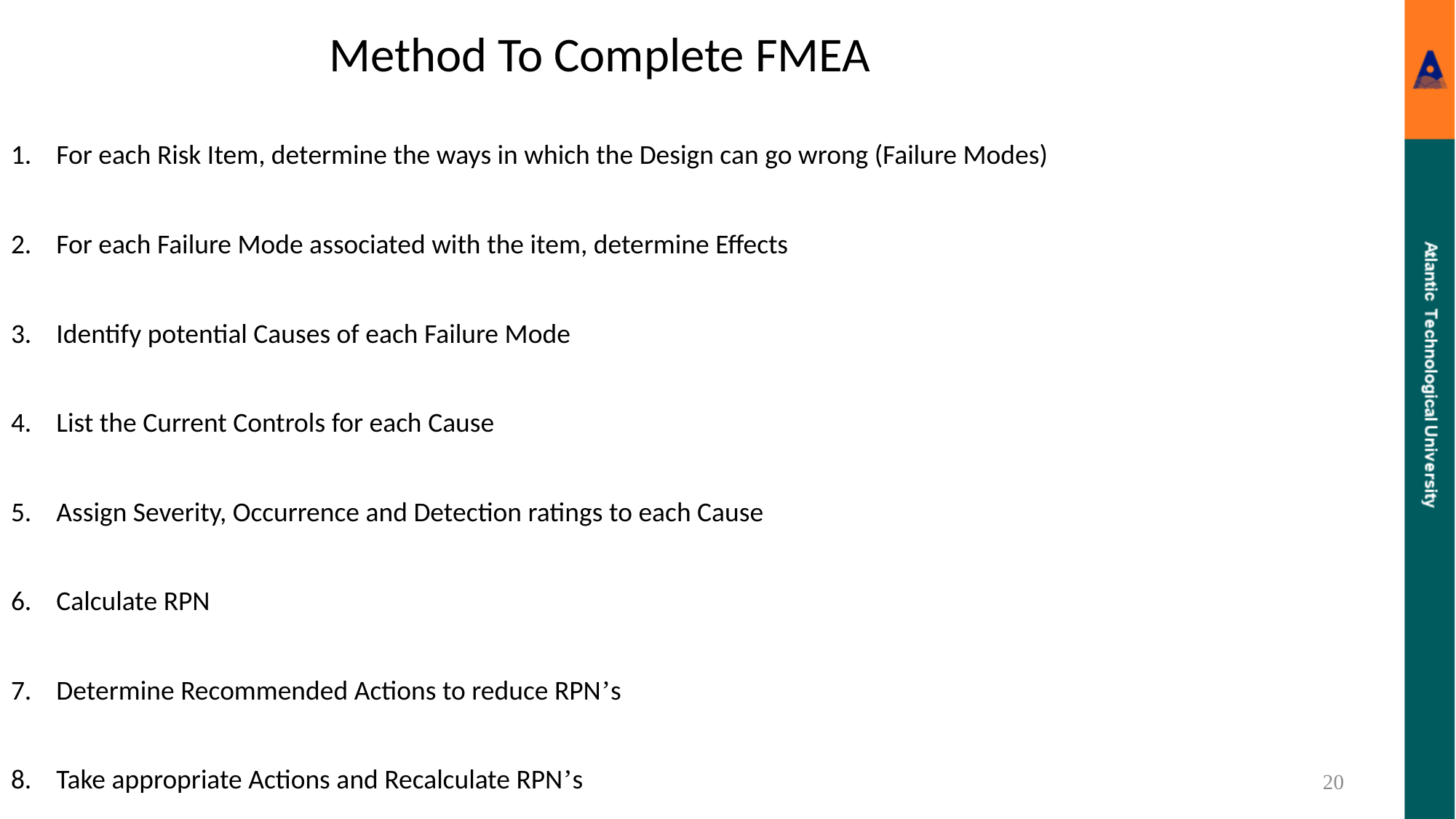

# Method To Complete FMEA
For each Risk Item, determine the ways in which the Design can go wrong (Failure Modes)

For each Failure Mode associated with the item, determine Effects

Identify potential Causes of each Failure Mode

List the Current Controls for each Cause

Assign Severity, Occurrence and Detection ratings to each Cause

Calculate RPN

Determine Recommended Actions to reduce RPN’s

Take appropriate Actions and Recalculate RPN’s
20